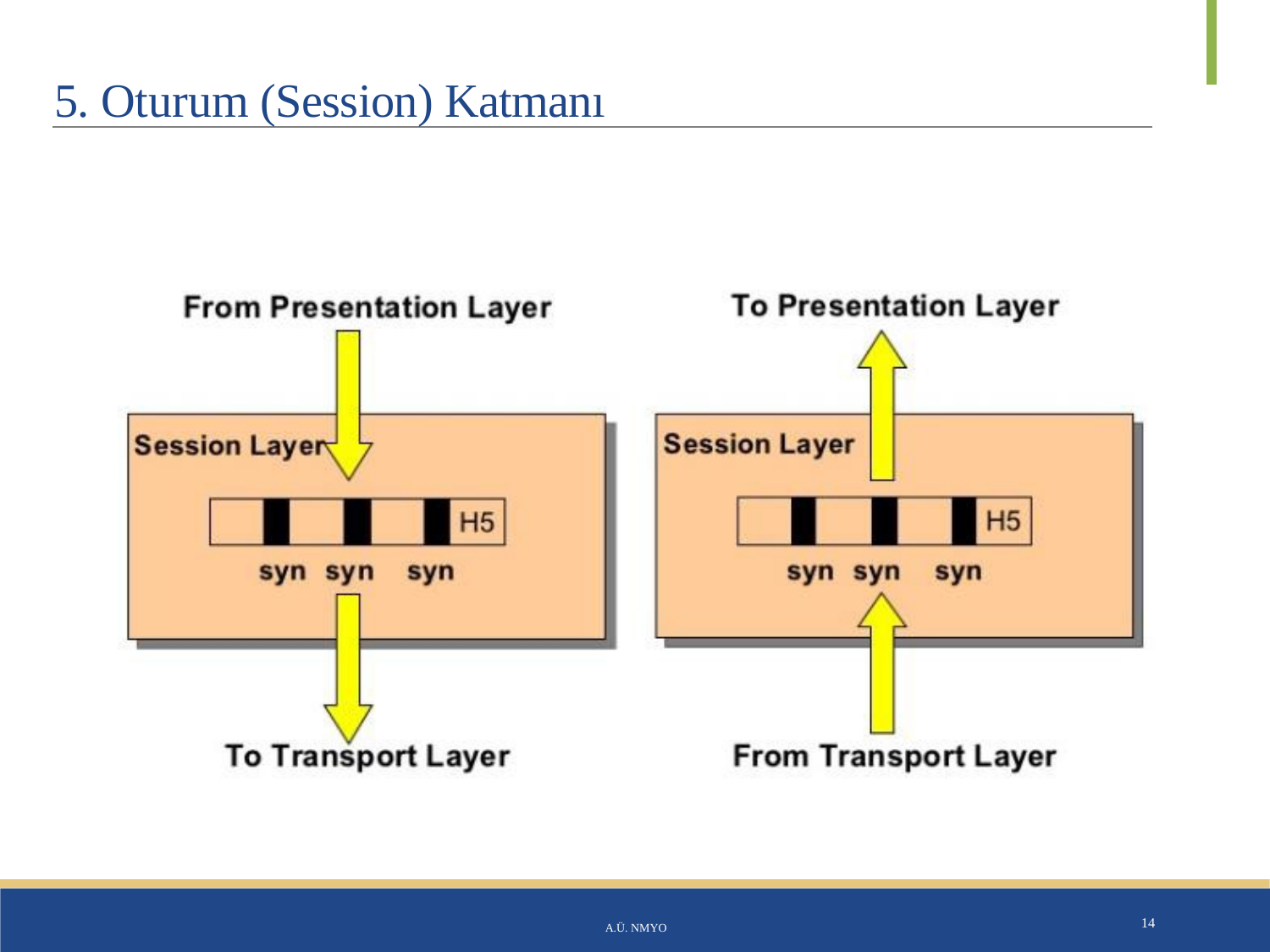

# 5. Oturum (Session) Katmanı

A.Ü. NMYO
14